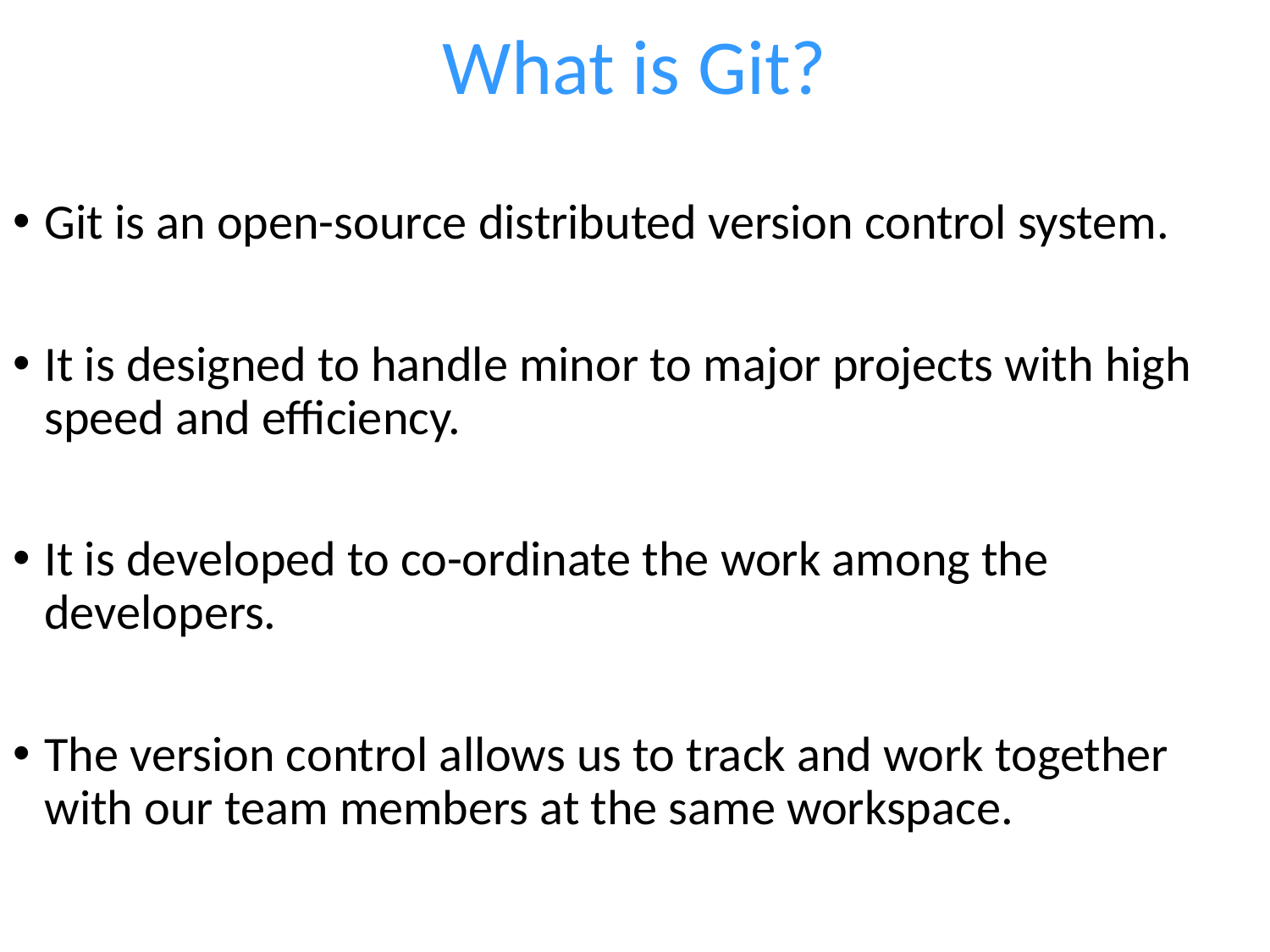

# What is Git?
Git is an open-source distributed version control system.

It is designed to handle minor to major projects with high speed and efficiency.

It is developed to co-ordinate the work among the developers.

The version control allows us to track and work together with our team members at the same workspace.